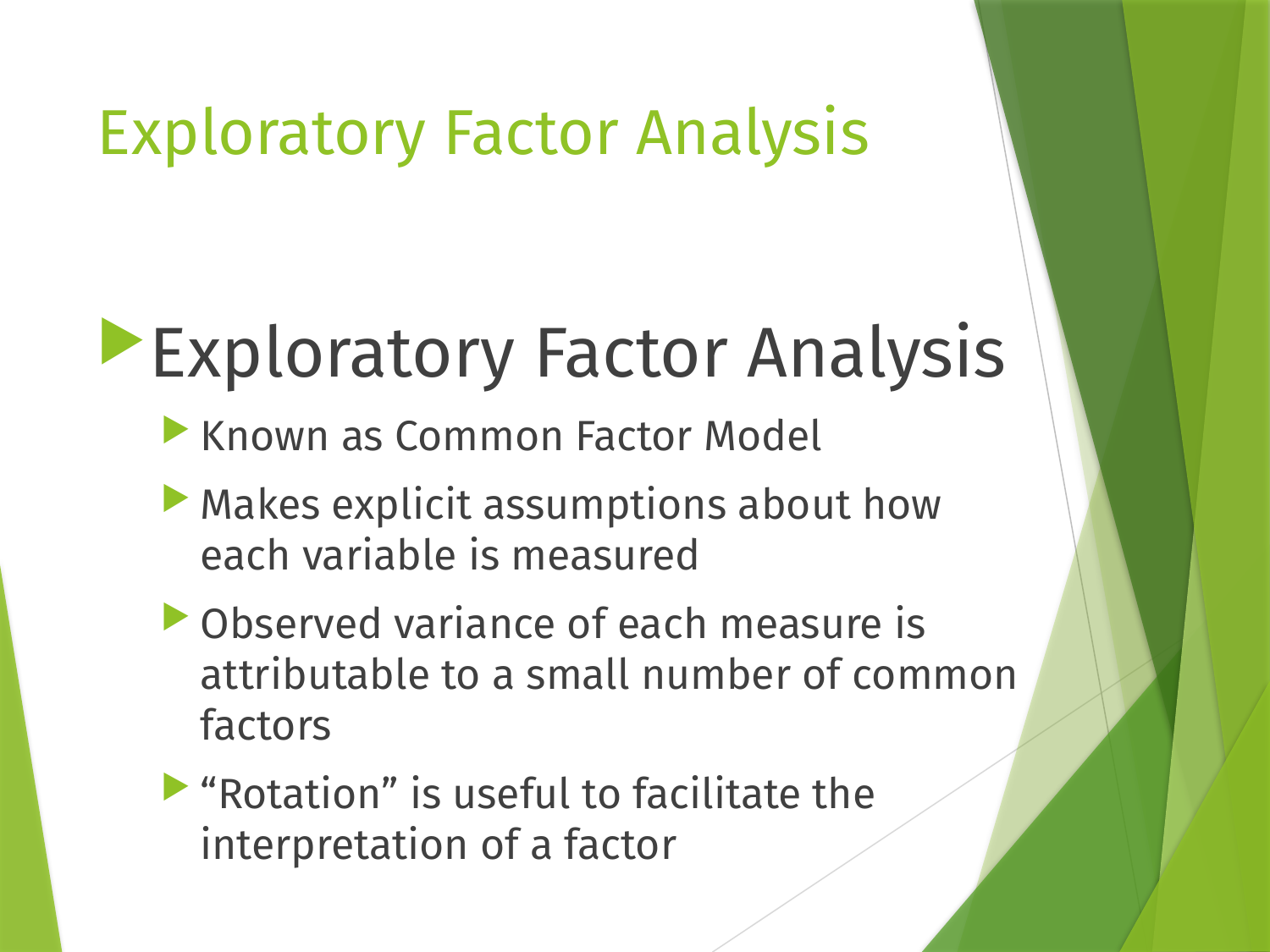

# Exploratory Factor Analysis
Exploratory Factor Analysis
Known as Common Factor Model
Makes explicit assumptions about how each variable is measured
Observed variance of each measure is attributable to a small number of common factors
“Rotation” is useful to facilitate the interpretation of a factor